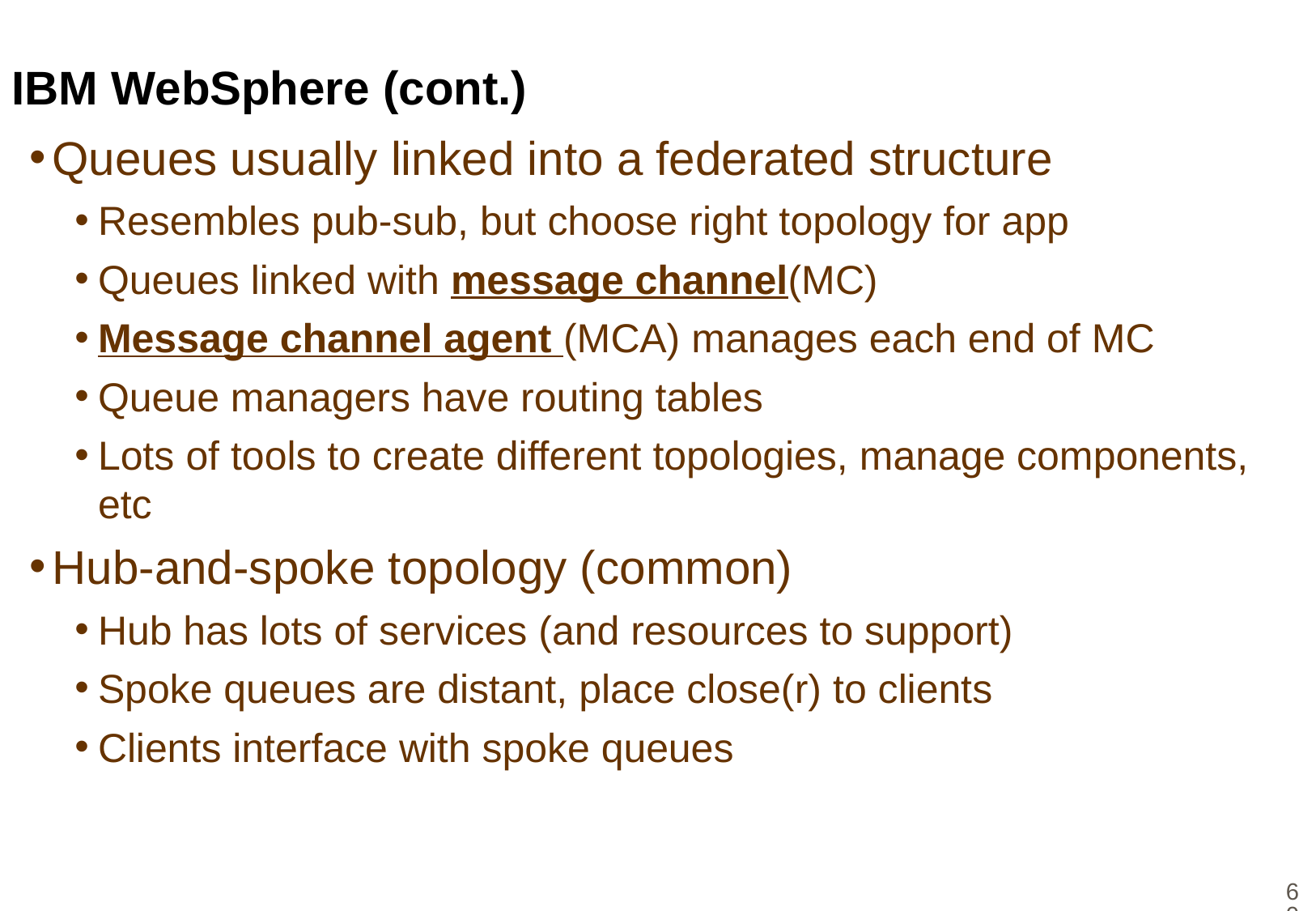

# IBM WebSphere (cont.)
Queues usually linked into a federated structure
Resembles pub-sub, but choose right topology for app
Queues linked with message channel(MC)
Message channel agent (MCA) manages each end of MC
Queue managers have routing tables
Lots of tools to create different topologies, manage components, etc
Hub-and-spoke topology (common)
Hub has lots of services (and resources to support)
Spoke queues are distant, place close(r) to clients
Clients interface with spoke queues
60